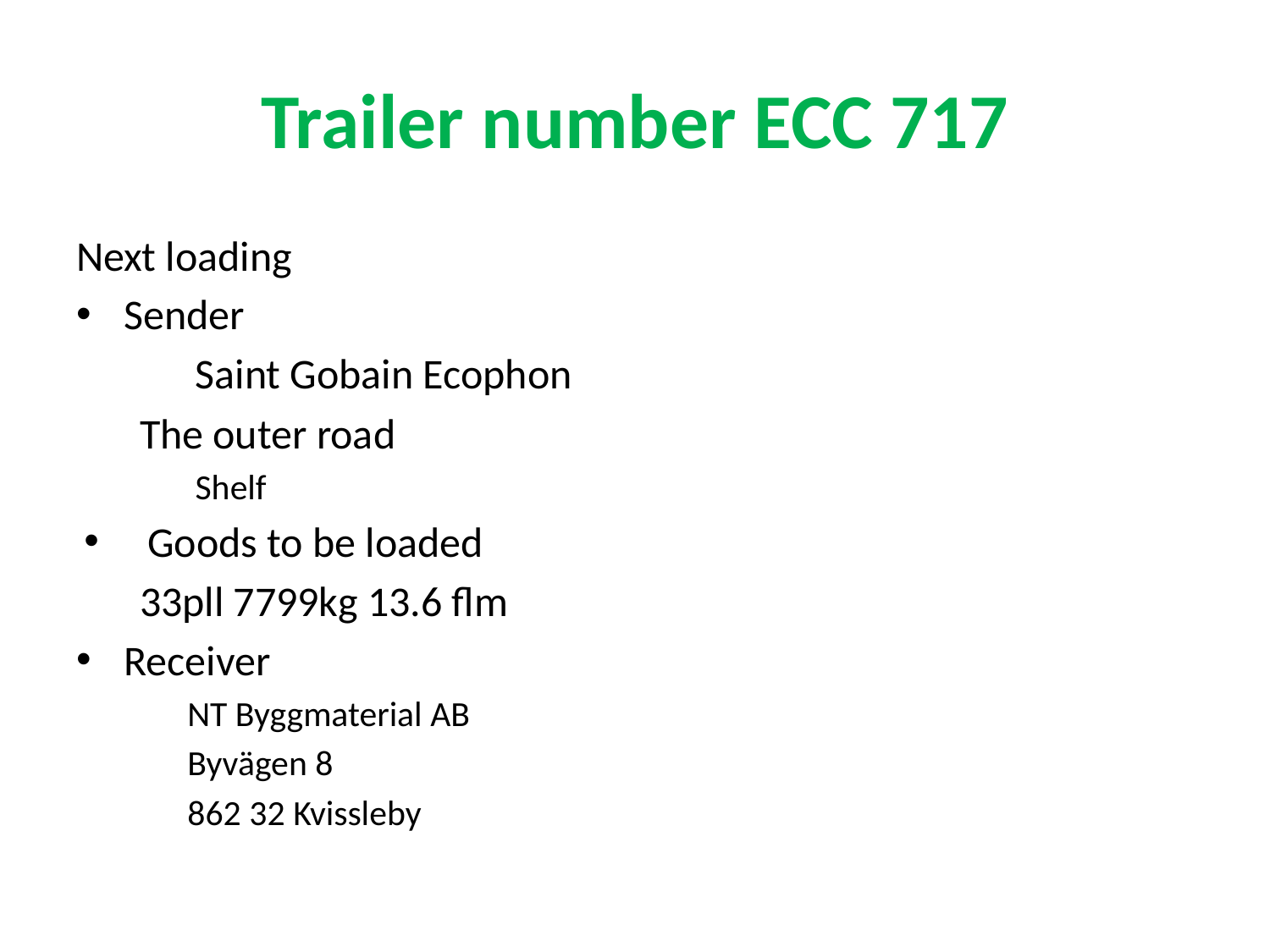

# Trailer number ECC 717
Next loading
Sender
Saint Gobain Ecophon
The outer road
Shelf
Goods to be loaded
33pll 7799kg 13.6 flm
Receiver
NT Byggmaterial AB
Byvägen 8
862 32 Kvissleby